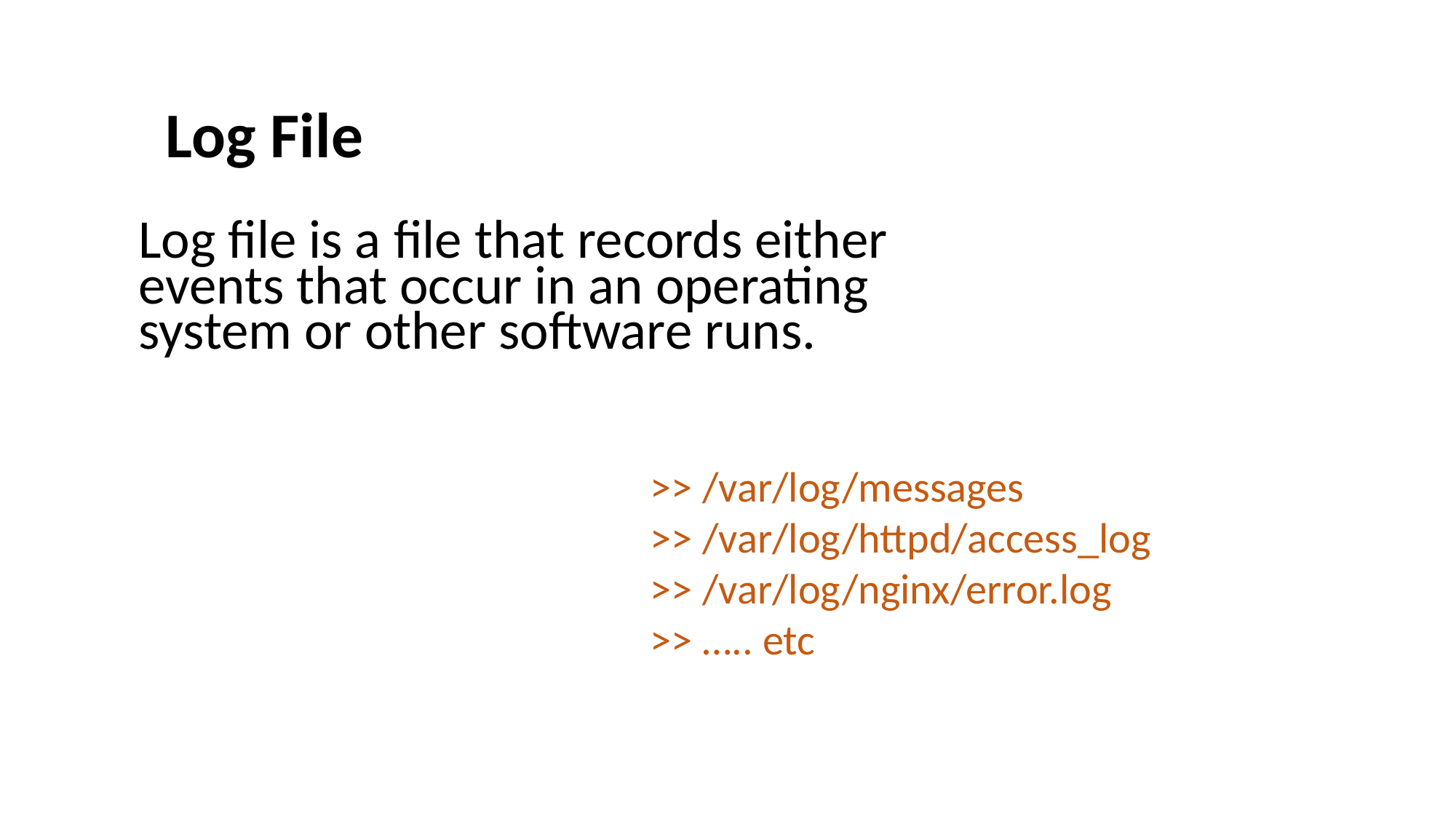

Log File

Log file is a file that records either events that occur in an operating system or other software runs.

>> /var/log/messages
>> /var/log/httpd/access_log
>> /var/log/nginx/error.log
>> ….. etc